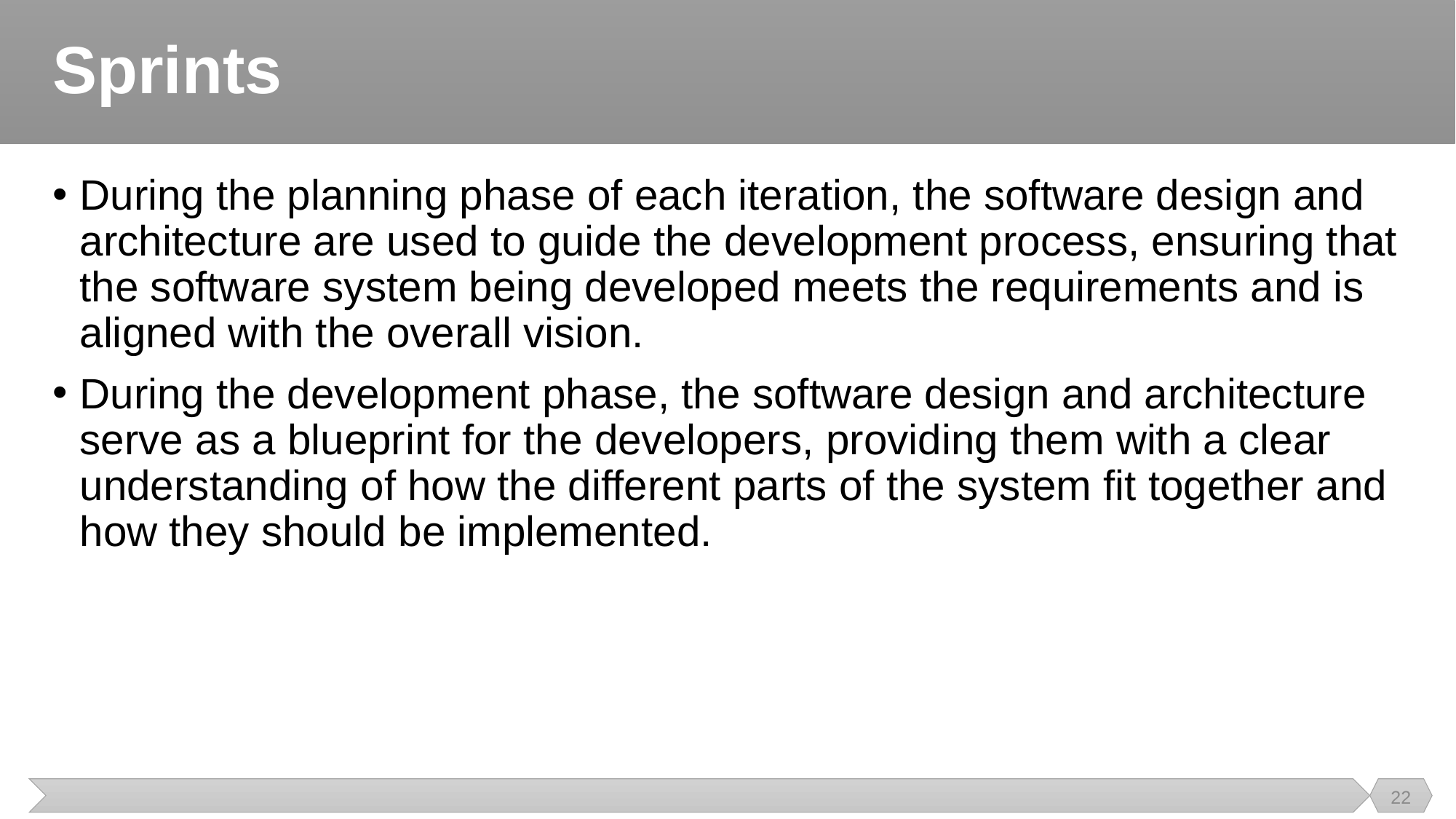

# Sprints
During the planning phase of each iteration, the software design and architecture are used to guide the development process, ensuring that the software system being developed meets the requirements and is aligned with the overall vision.
During the development phase, the software design and architecture serve as a blueprint for the developers, providing them with a clear understanding of how the different parts of the system fit together and how they should be implemented.
22